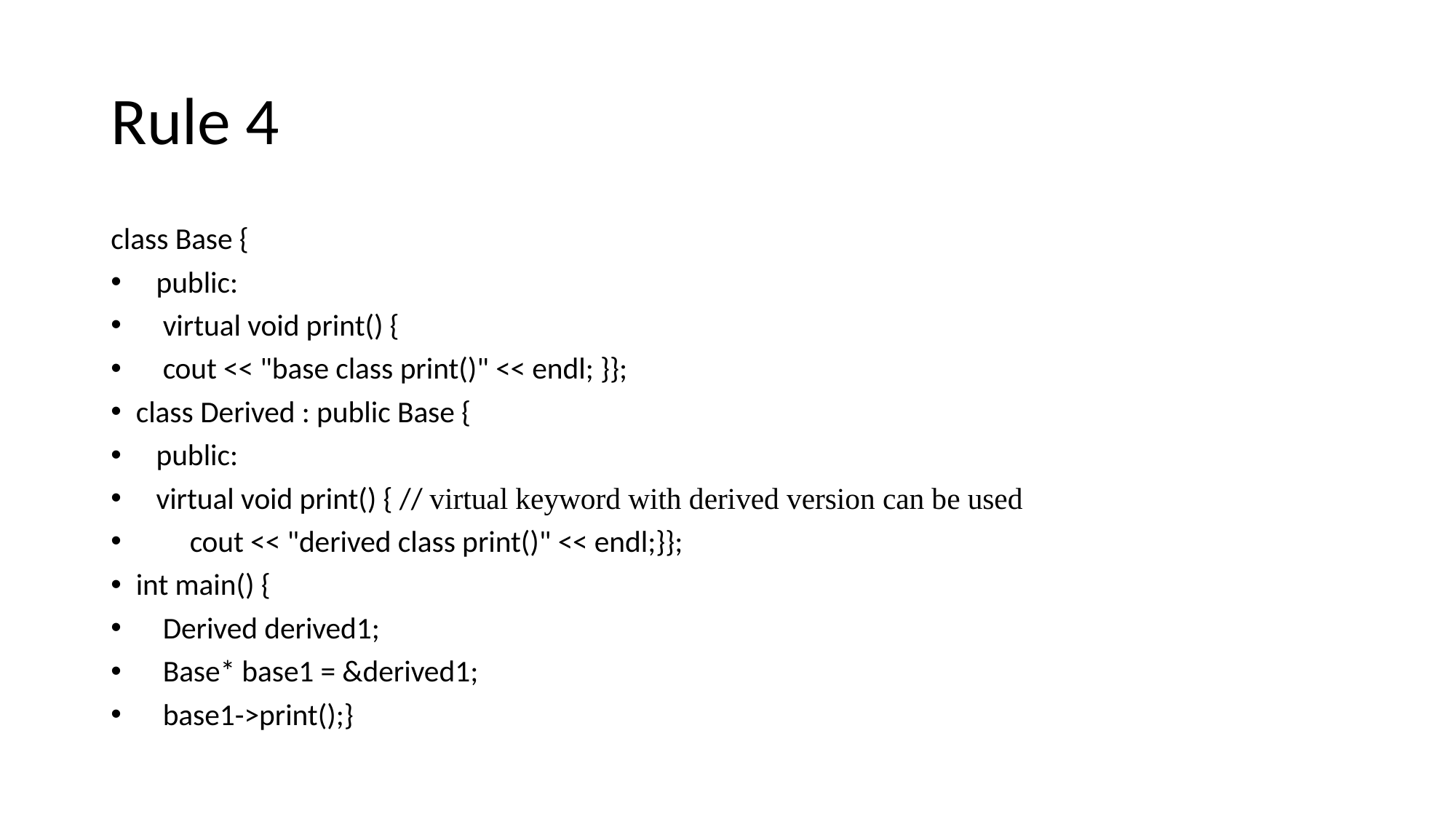

# Rule 4
class Base {
   public:
    virtual void print() {
    cout << "base class print()" << endl; }};
class Derived : public Base {
   public:
   virtual void print() { // virtual keyword with derived version can be used
        cout << "derived class print()" << endl;}};
int main() {
    Derived derived1;
    Base* base1 = &derived1;
    base1->print();}